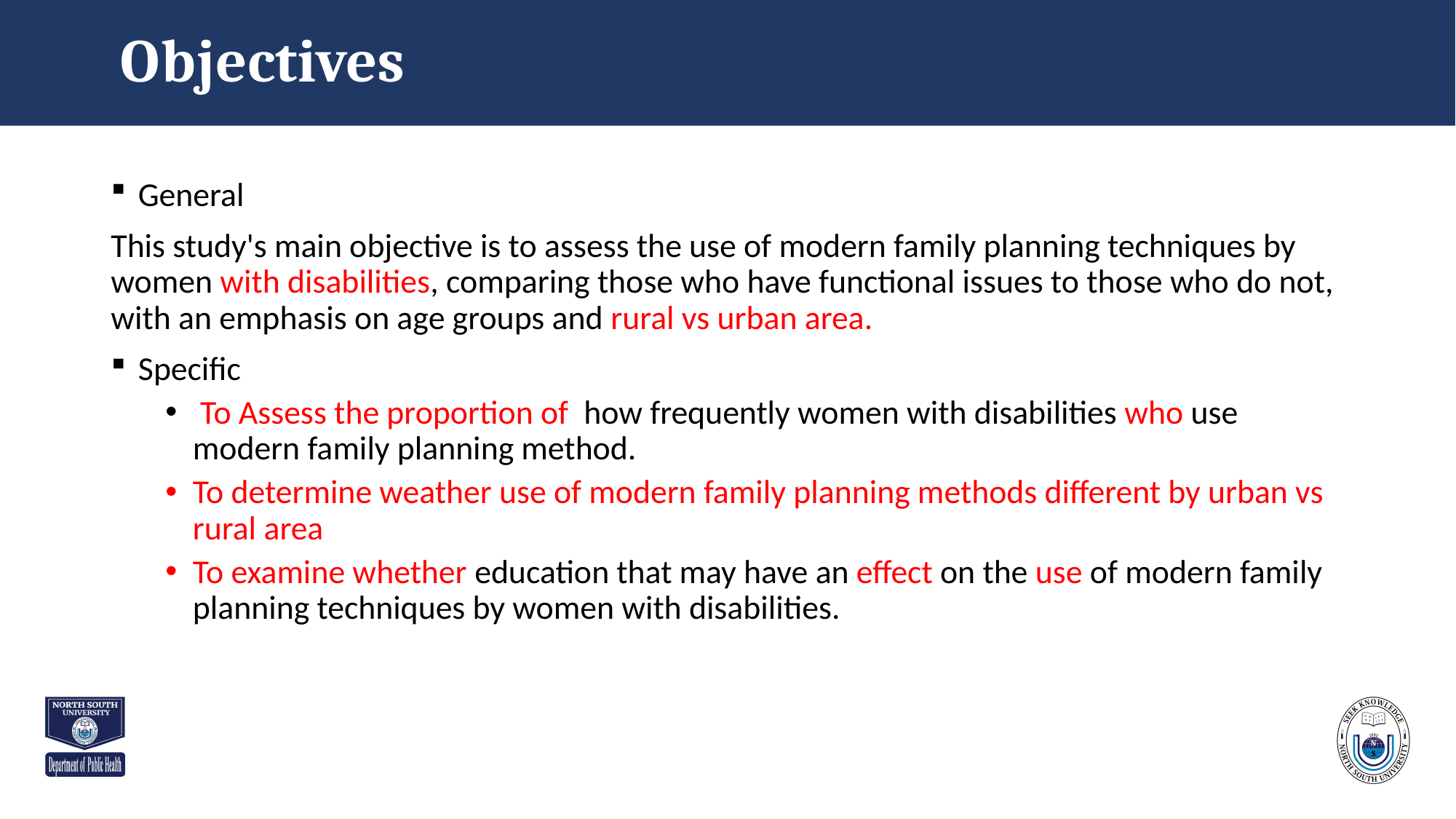

# Objectives
General
This study's main objective is to assess the use of modern family planning techniques by women with disabilities, comparing those who have functional issues to those who do not, with an emphasis on age groups and rural vs urban area.
Specific
 To Assess the proportion of  how frequently women with disabilities who use modern family planning method.
To determine weather use of modern family planning methods different by urban vs rural area
To examine whether education that may have an effect on the use of modern family planning techniques by women with disabilities.